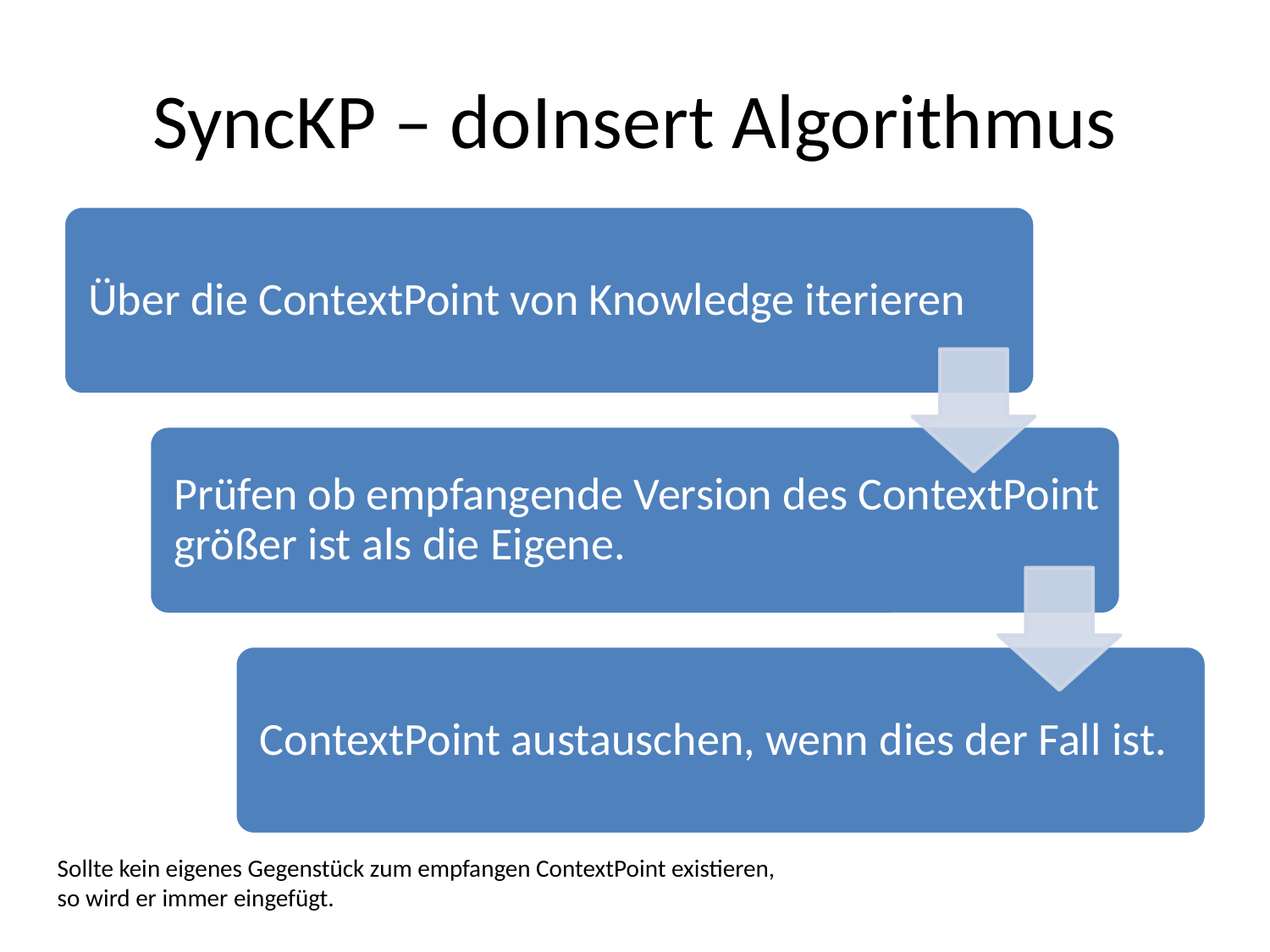

# SyncKP – doInsert Algorithmus
Über die ContextPoint von Knowledge iterieren
Prüfen ob empfangende Version des ContextPoint größer ist als die Eigene.
ContextPoint austauschen, wenn dies der Fall ist.

Sollte kein eigenes Gegenstück zum empfangen ContextPoint existieren,
so wird er immer eingefügt.